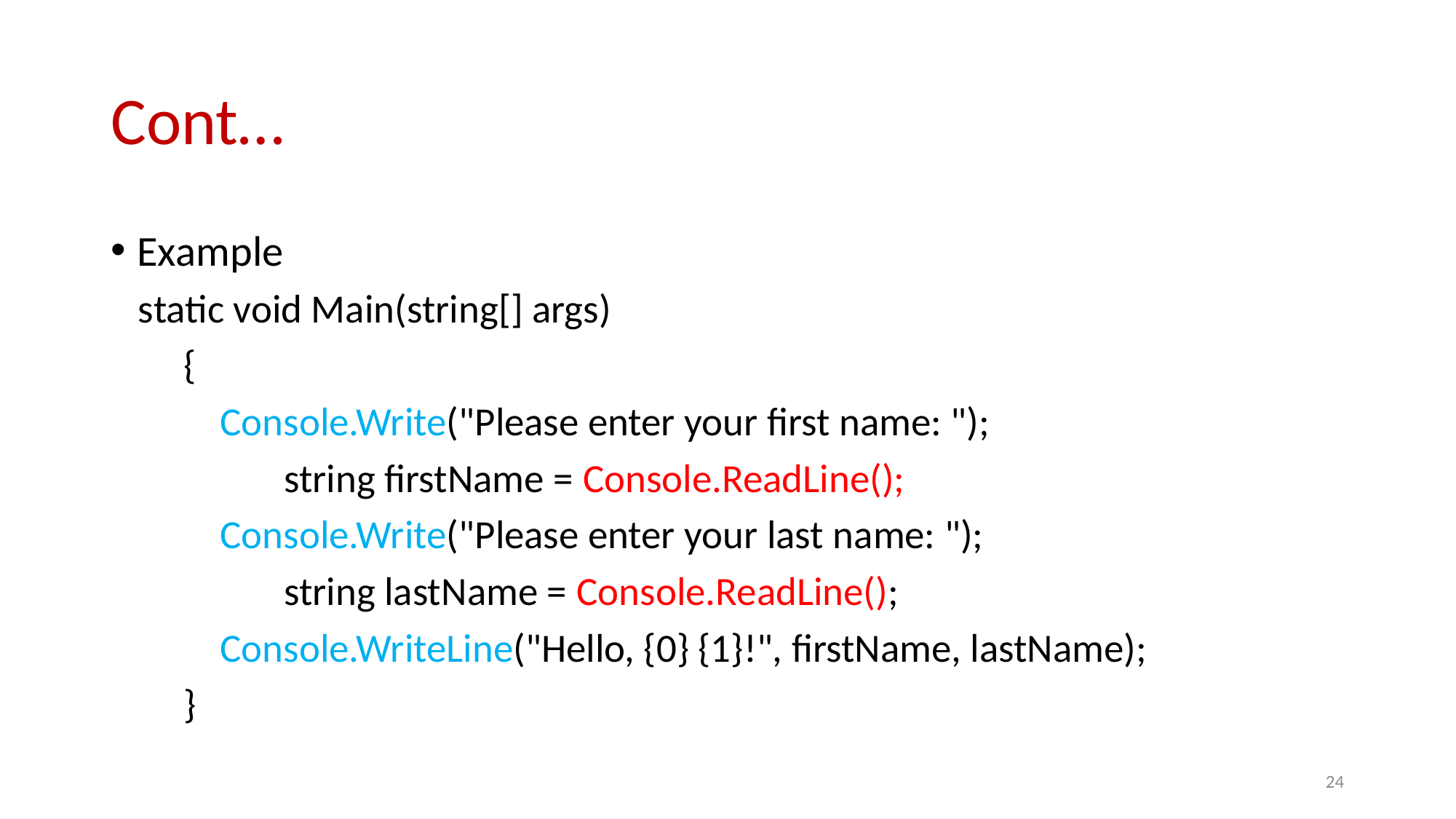

# Cont…
Example
   static void Main(string[] args)
        {
            Console.Write("Please enter your first name: ");
                   string firstName = Console.ReadLine();
            Console.Write("Please enter your last name: ");
                   string lastName = Console.ReadLine();
            Console.WriteLine("Hello, {0} {1}!", firstName, lastName);
        }
24